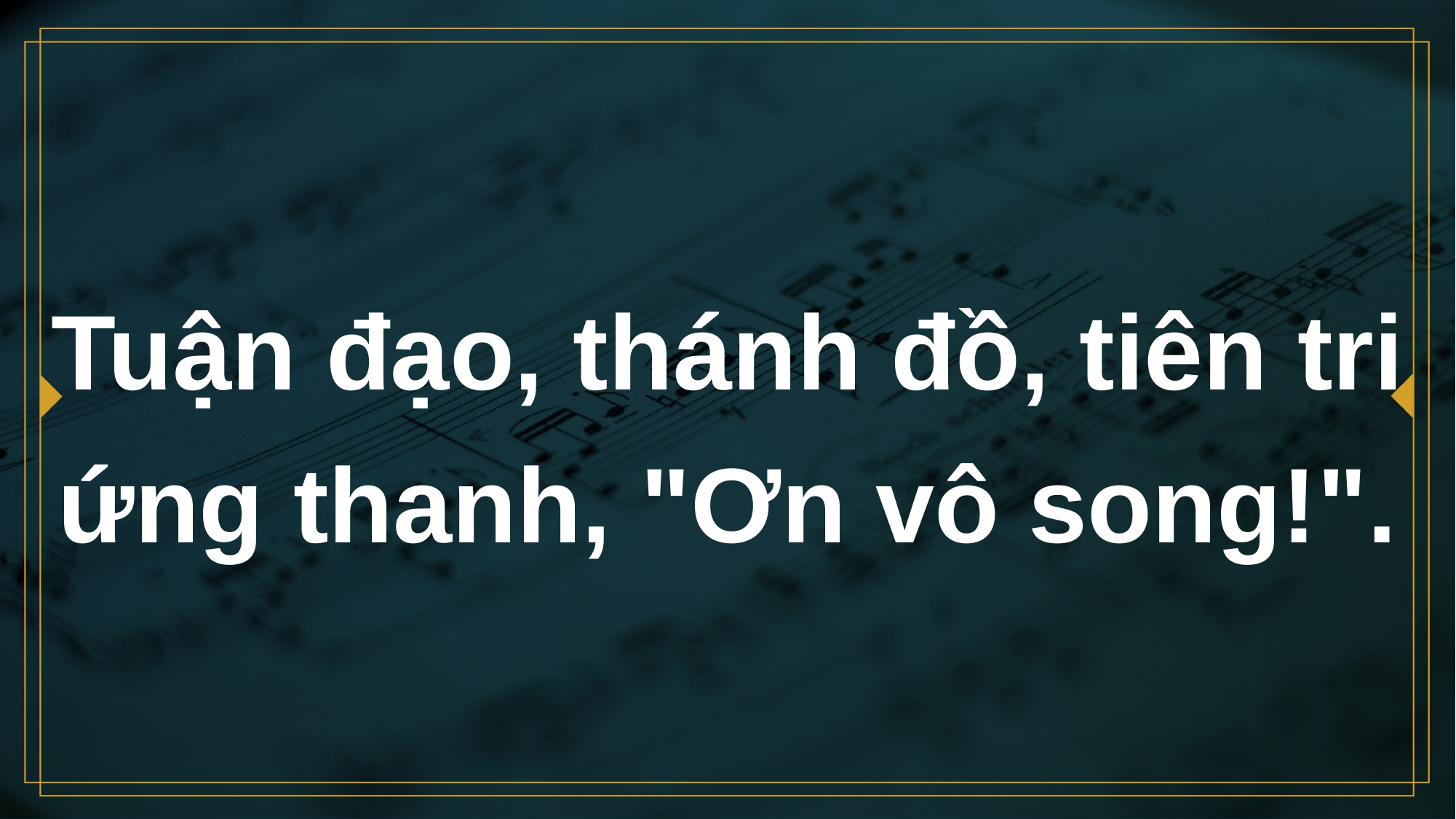

# Tuận đạo, thánh đồ, tiên tri ứng thanh, "Ơn vô song!".